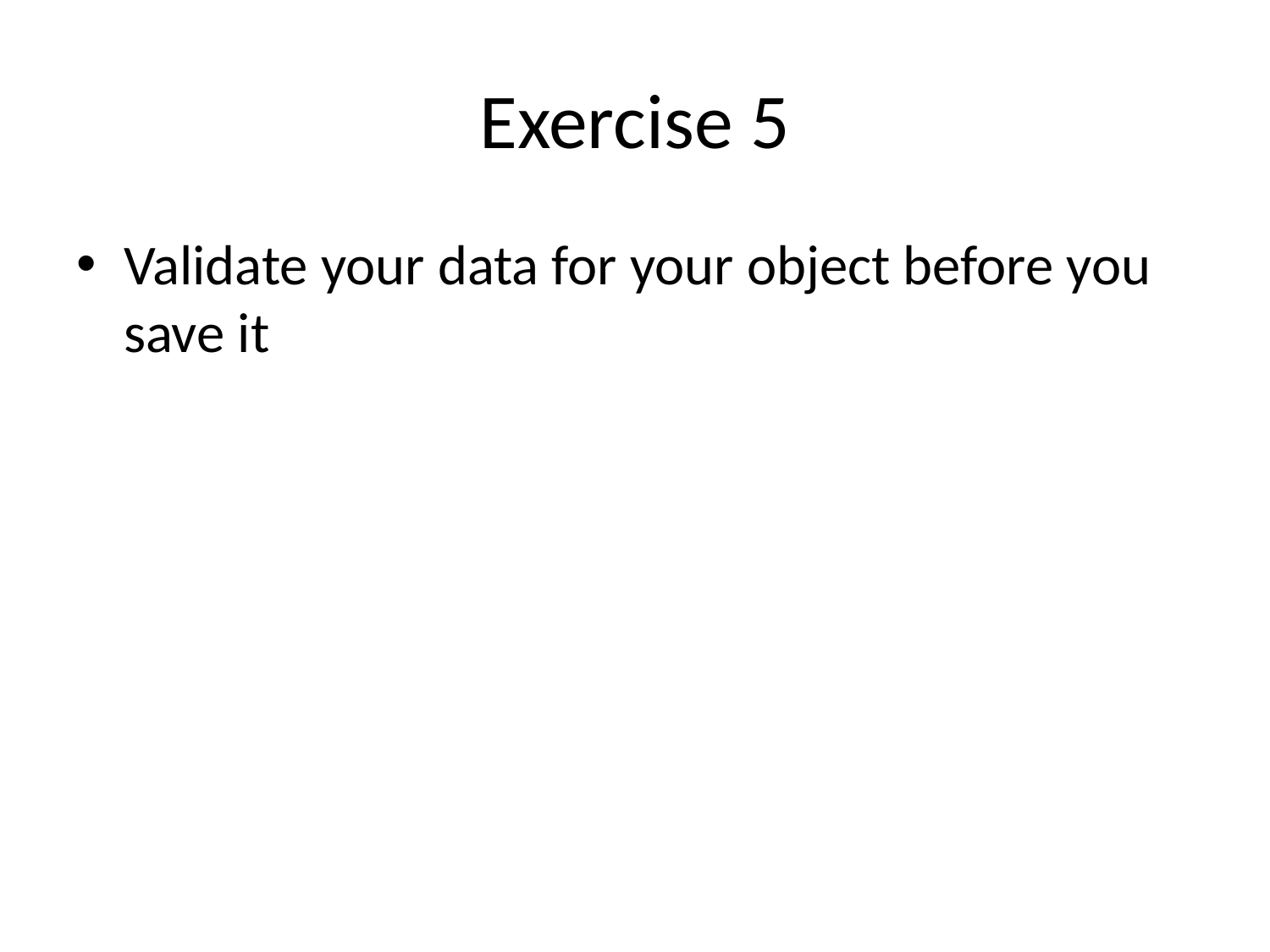

# Exercise 5
Validate your data for your object before you save it